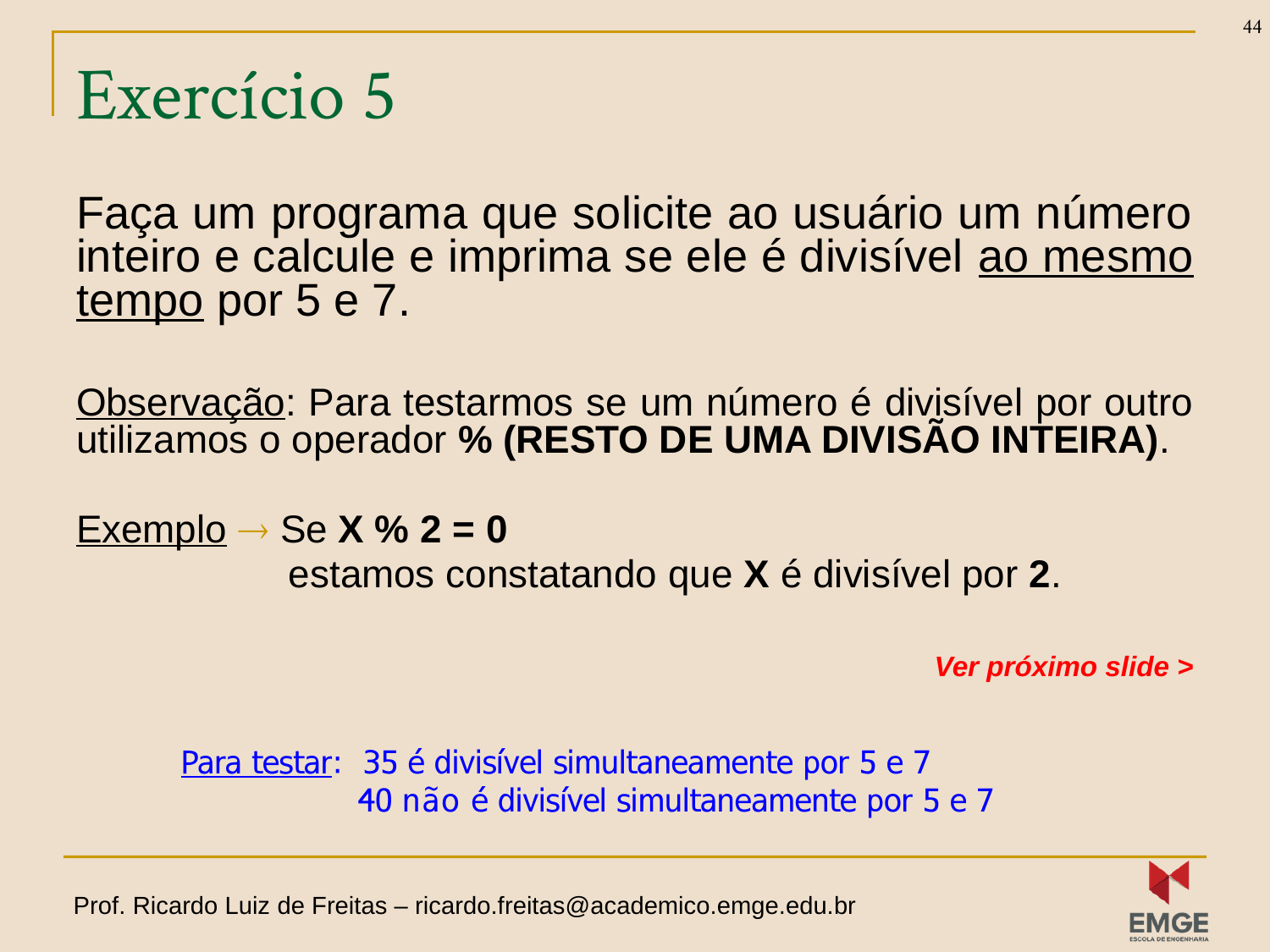

44
# Exercício 5
Faça um programa que solicite ao usuário um número inteiro e calcule e imprima se ele é divisível ao mesmo tempo por 5 e 7.

Observação: Para testarmos se um número é divisível por outro utilizamos o operador % (RESTO DE UMA DIVISÃO INTEIRA).

Exemplo → Se X % 2 = 0
estamos constatando que X é divisível por 2.
Ver próximo slide >
Para testar:  35 é divisível simultaneamente por 5 e 7
	     40 não é divisível simultaneamente por 5 e 7